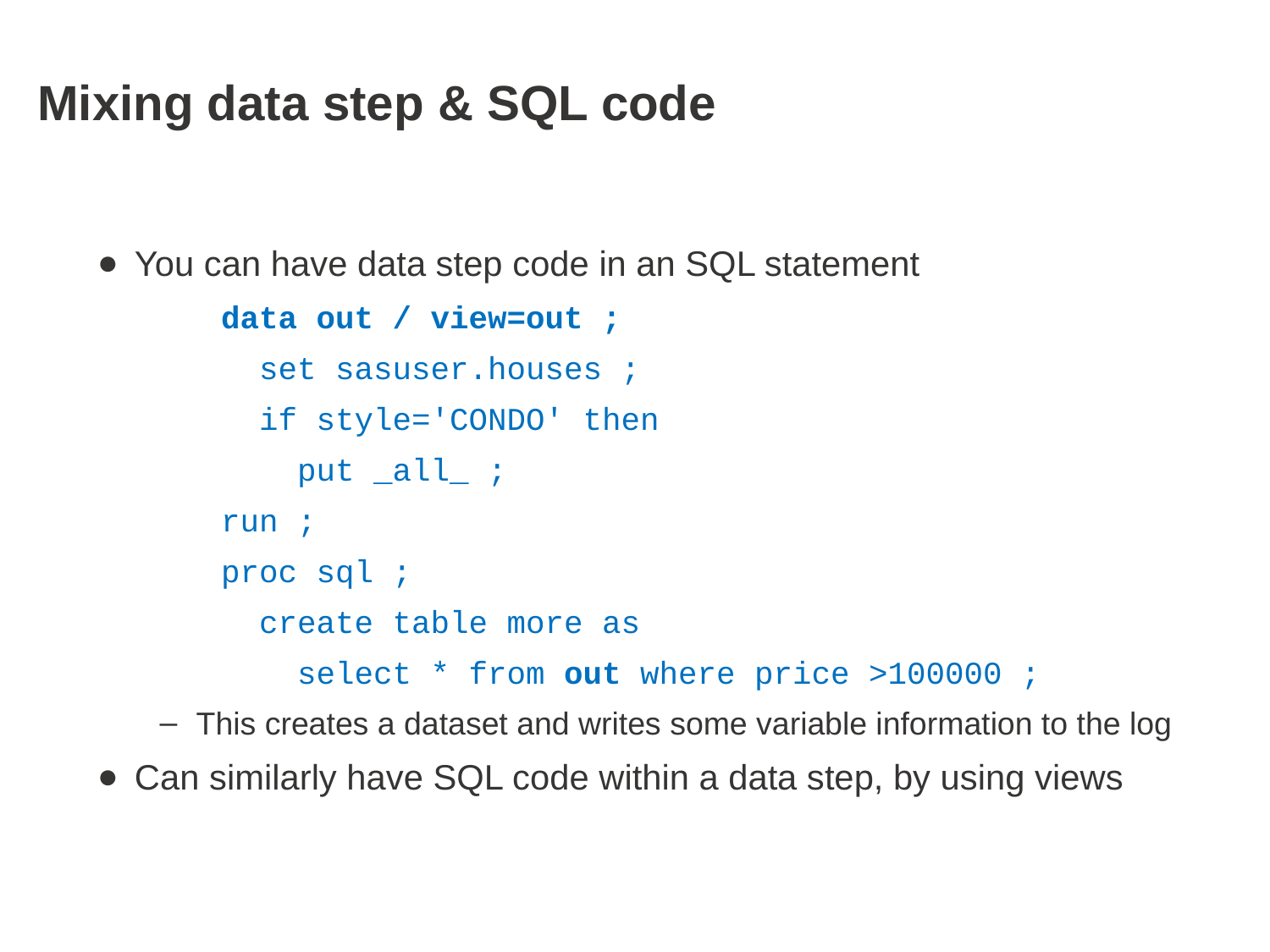

# Mixing data step & SQL code
You can have data step code in an SQL statement
data out / view=out ;
  set sasuser.houses ;
  if style='CONDO' then
    put _all_ ;
run ;
proc sql ;
  create table more as
    select * from out where price >100000 ;
This creates a dataset and writes some variable information to the log
Can similarly have SQL code within a data step, by using views